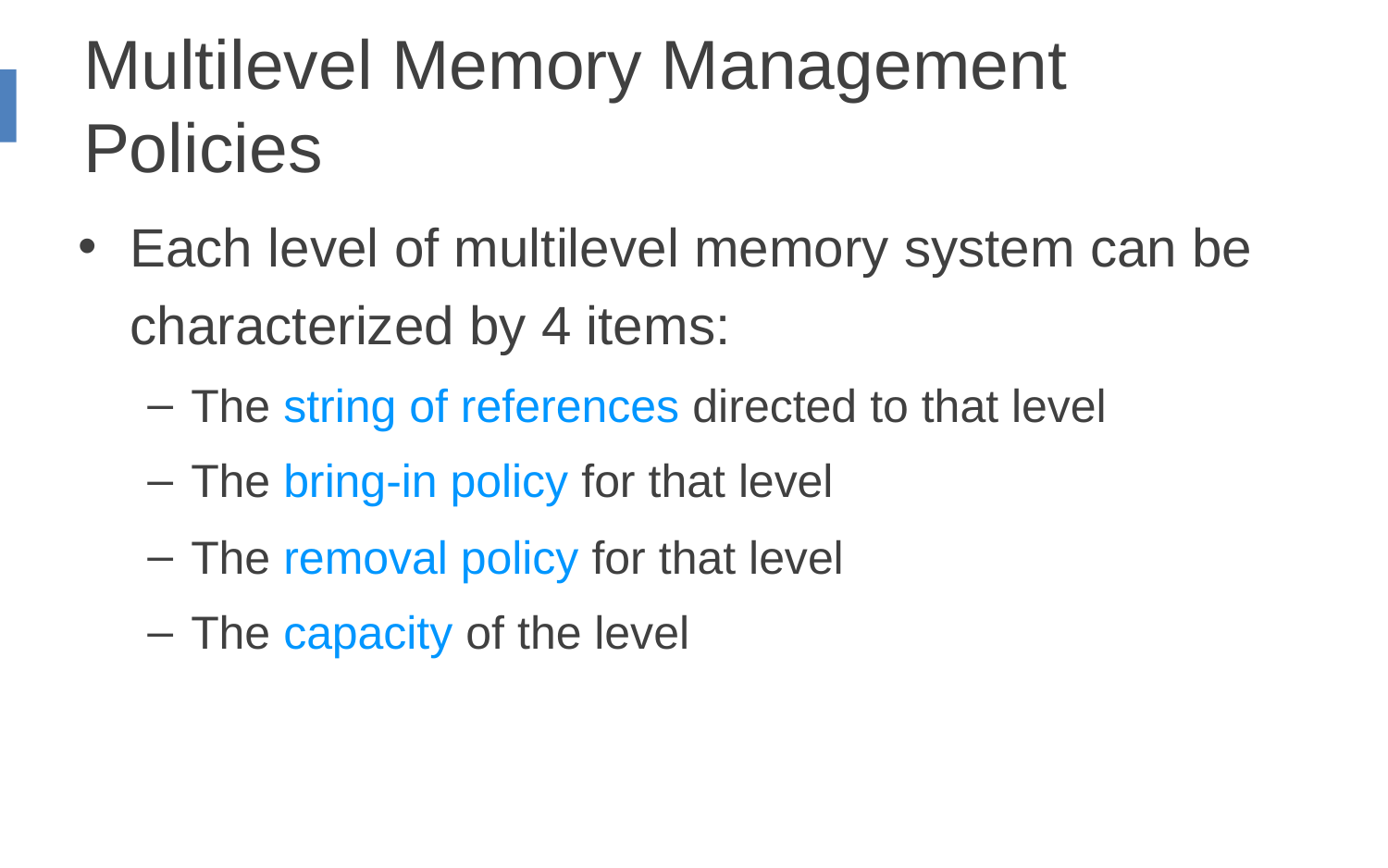

# Multilevel Memory Management Policies
Each level of multilevel memory system can be characterized by 4 items:
The string of references directed to that level
The bring-in policy for that level
The removal policy for that level
The capacity of the level